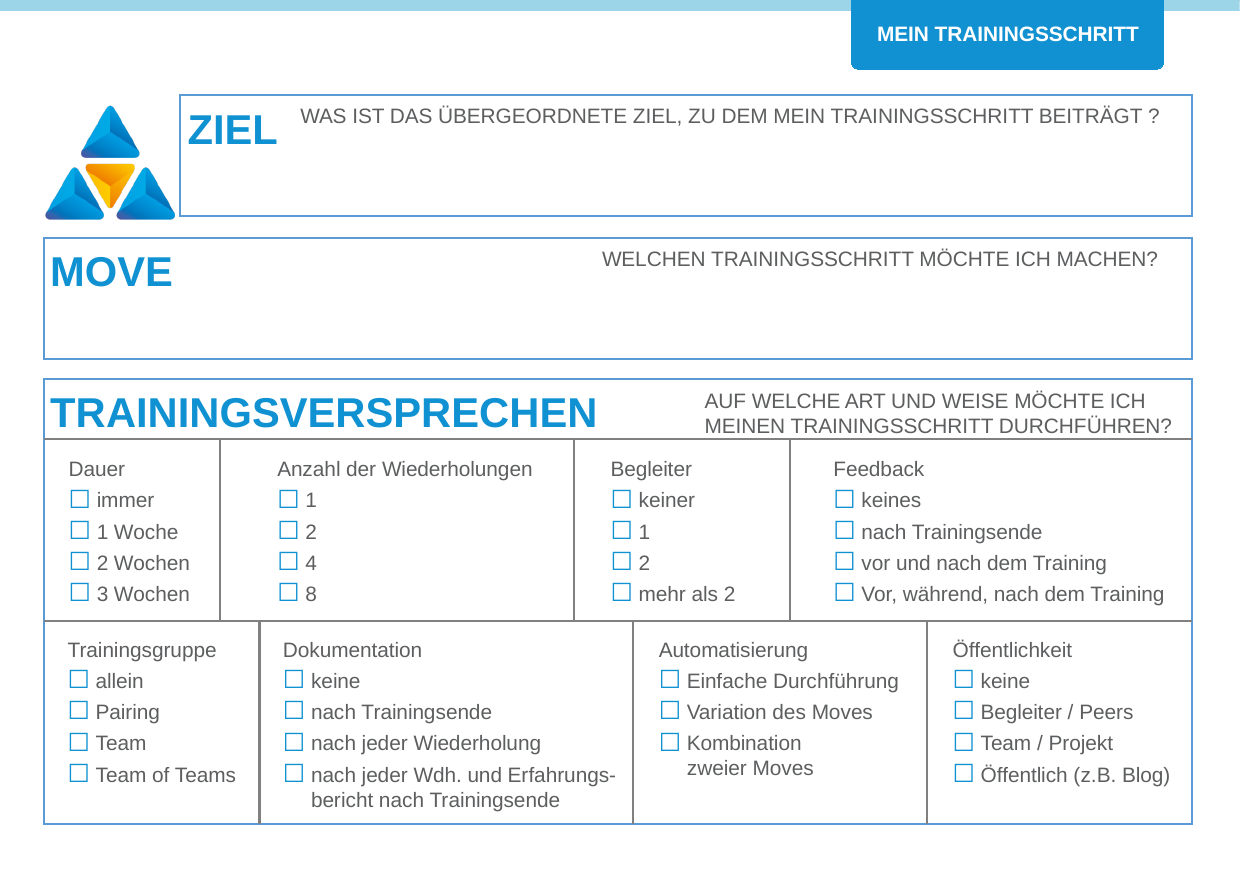

Ziel
was ist das übergeordnete Ziel, zu dem mein Trainingsschritt beiträgt ?
Move
Welchen Trainingsschritt möchte ich machen?
Trainingsversprechen

Auf welche Art und Weise möchte ich
meinen Trainingsschritt durchführen?
Dauer
immer
1 Woche
2 Wochen
3 Wochen
Anzahl der Wiederholungen
1
2
4
8
Begleiter
keiner
1
2
mehr als 2
Feedback
keines
nach Trainingsende
vor und nach dem Training
Vor, während, nach dem Training
Trainingsgruppe
allein
Pairing
Team
Team of Teams
Dokumentation
keine
nach Trainingsende
nach jeder Wiederholung
nach jeder Wdh. und Erfahrungs-
bericht nach Trainingsende
Automatisierung
Einfache Durchführung
Variation des Moves
Kombination
zweier Moves
Öffentlichkeit
keine
Begleiter / Peers
Team / Projekt
Öffentlich (z.B. Blog)